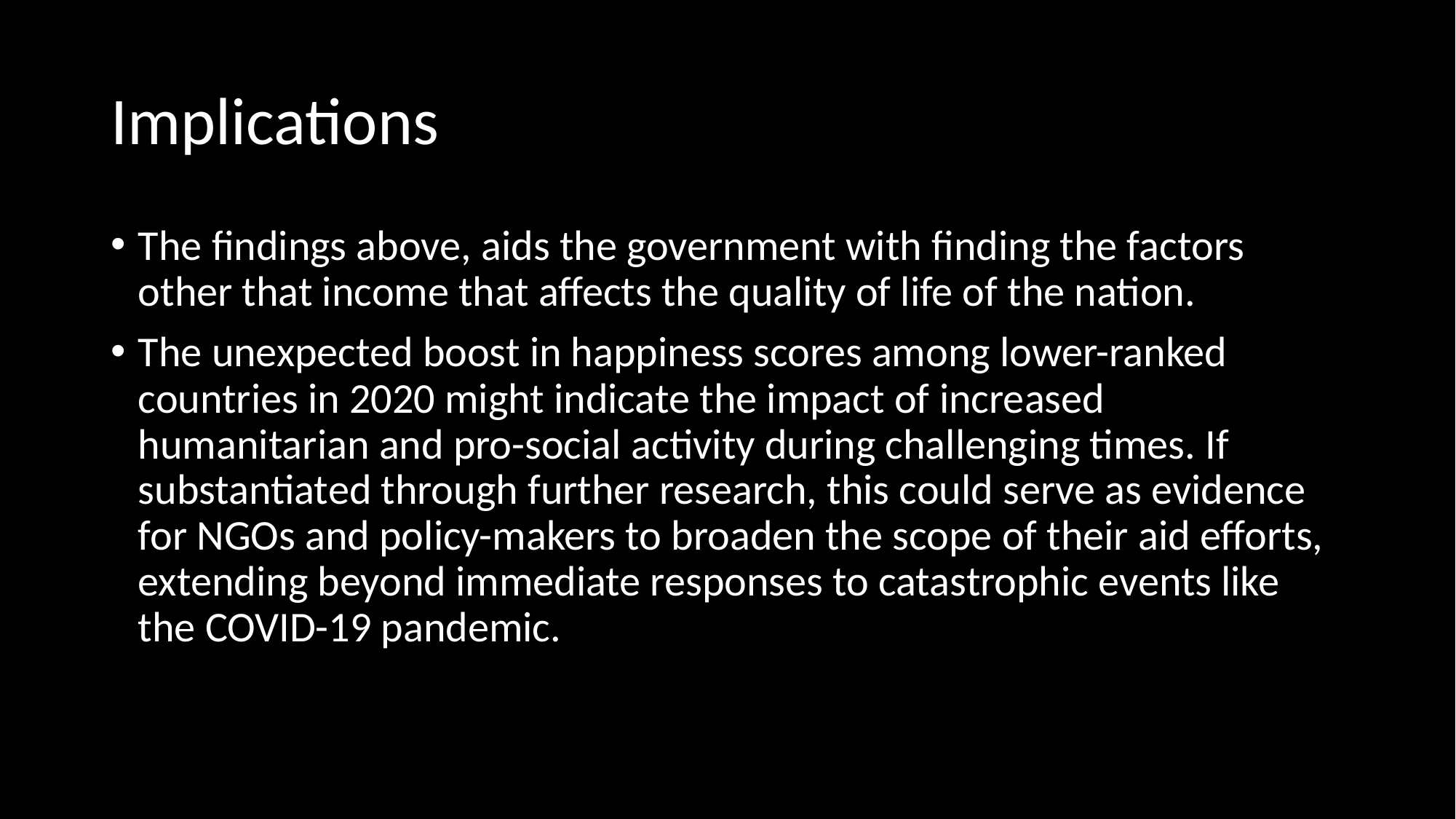

# Implications
The findings above, aids the government with finding the factors other that income that affects the quality of life of the nation.
The unexpected boost in happiness scores among lower-ranked countries in 2020 might indicate the impact of increased humanitarian and pro-social activity during challenging times. If substantiated through further research, this could serve as evidence for NGOs and policy-makers to broaden the scope of their aid efforts, extending beyond immediate responses to catastrophic events like the COVID-19 pandemic.